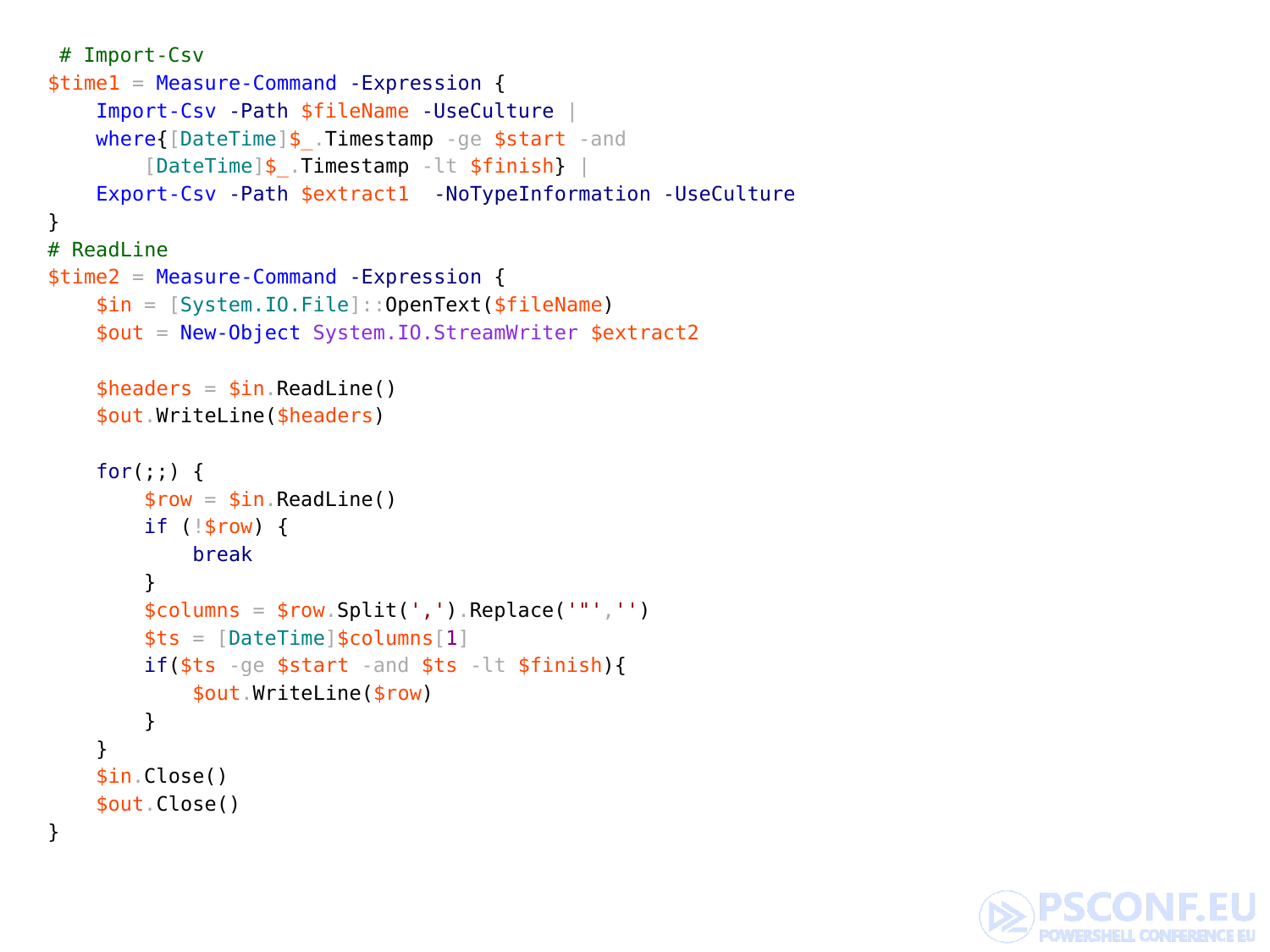

# Import-Csv
$time1 = Measure-Command -Expression {
    Import-Csv -Path $fileName -UseCulture |
    where{[DateTime]$_.Timestamp -ge $start -and
        [DateTime]$_.Timestamp -lt $finish} |
    Export-Csv -Path $extract1  -NoTypeInformation -UseCulture
}
# ReadLine
$time2 = Measure-Command -Expression {
    $in = [System.IO.File]::OpenText($fileName)
    $out = New-Object System.IO.StreamWriter $extract2

    $headers = $in.ReadLine()
    $out.WriteLine($headers)

    for(;;) {
        $row = $in.ReadLine()
        if (!$row) {
            break
        }
        $columns = $row.Split(',').Replace('"','')
        $ts = [DateTime]$columns[1]
        if($ts -ge $start -and $ts -lt $finish){
            $out.WriteLine($row)
        }
    }
    $in.Close()
    $out.Close()
}